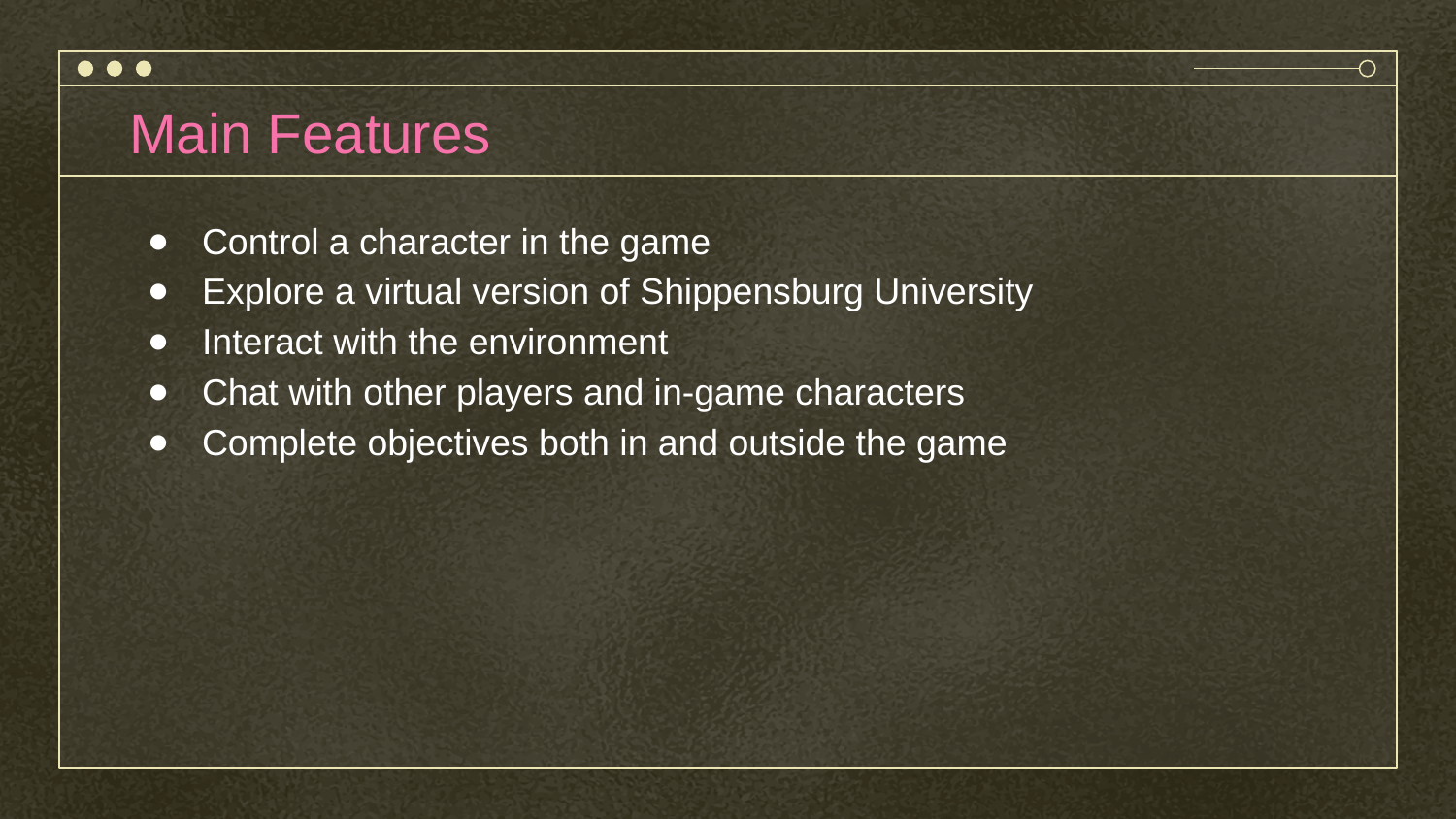

# Main Features
Control a character in the game
Explore a virtual version of Shippensburg University
Interact with the environment
Chat with other players and in-game characters
Complete objectives both in and outside the game